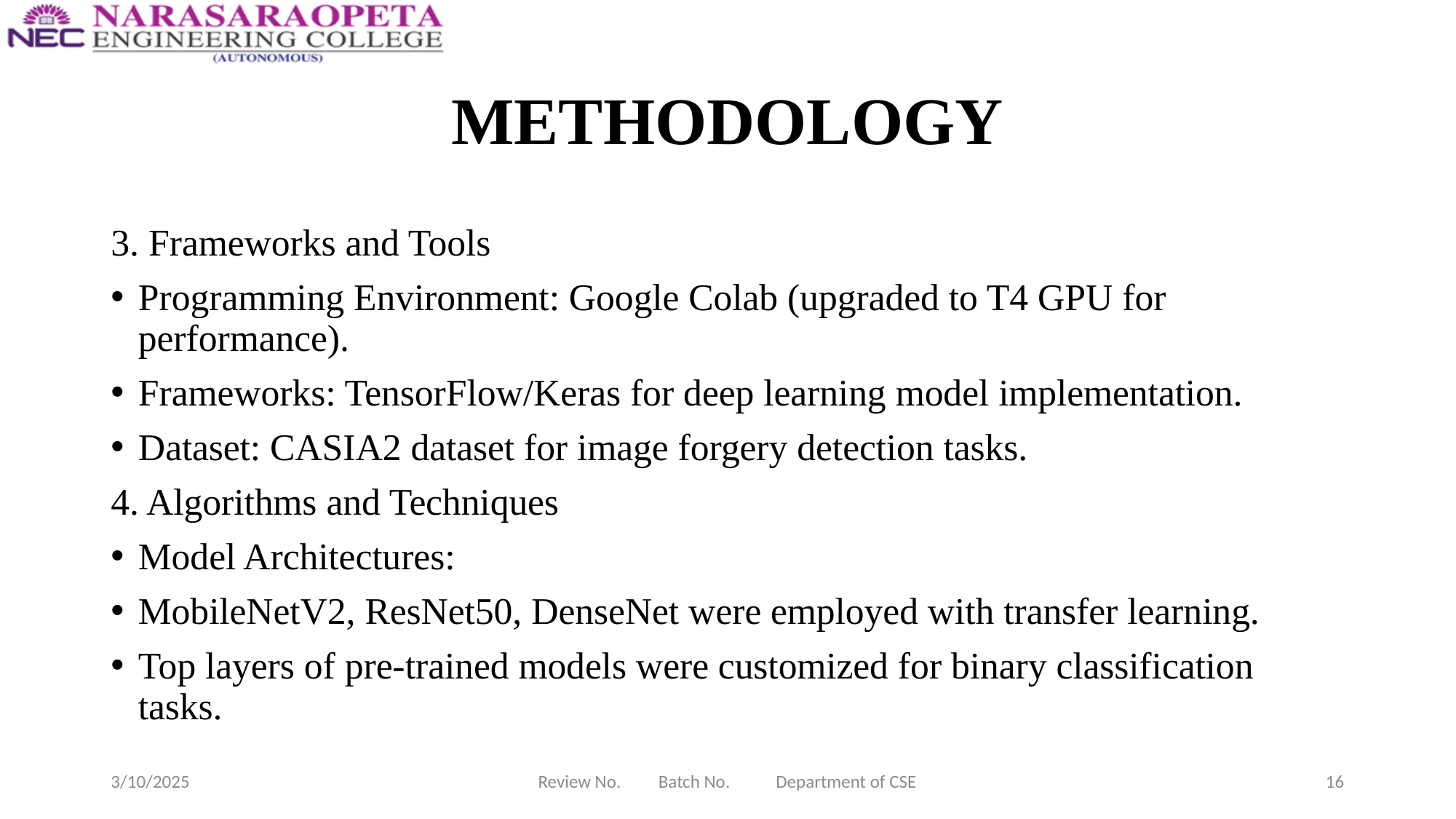

# METHODOLOGY
3. Frameworks and Tools
Programming Environment: Google Colab (upgraded to T4 GPU for performance).
Frameworks: TensorFlow/Keras for deep learning model implementation.
Dataset: CASIA2 dataset for image forgery detection tasks.
4. Algorithms and Techniques
Model Architectures:
MobileNetV2, ResNet50, DenseNet were employed with transfer learning.
Top layers of pre-trained models were customized for binary classification tasks.
3/10/2025
Review No.         Batch No.           Department of CSE
16